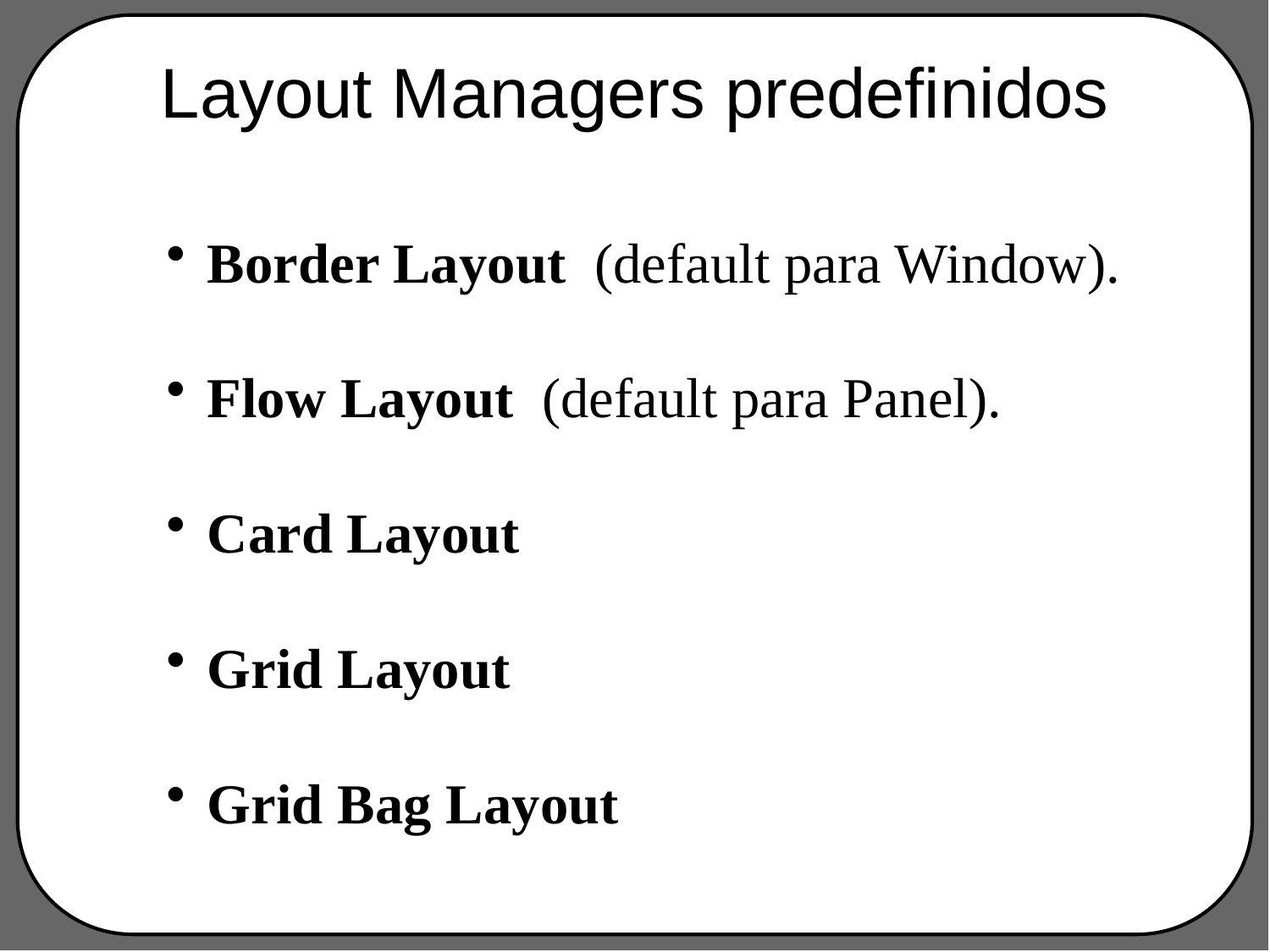

# Layout Managers predefinidos
Border Layout  (default para Window).

Flow Layout  (default para Panel).

Card Layout

Grid Layout

Grid Bag Layout